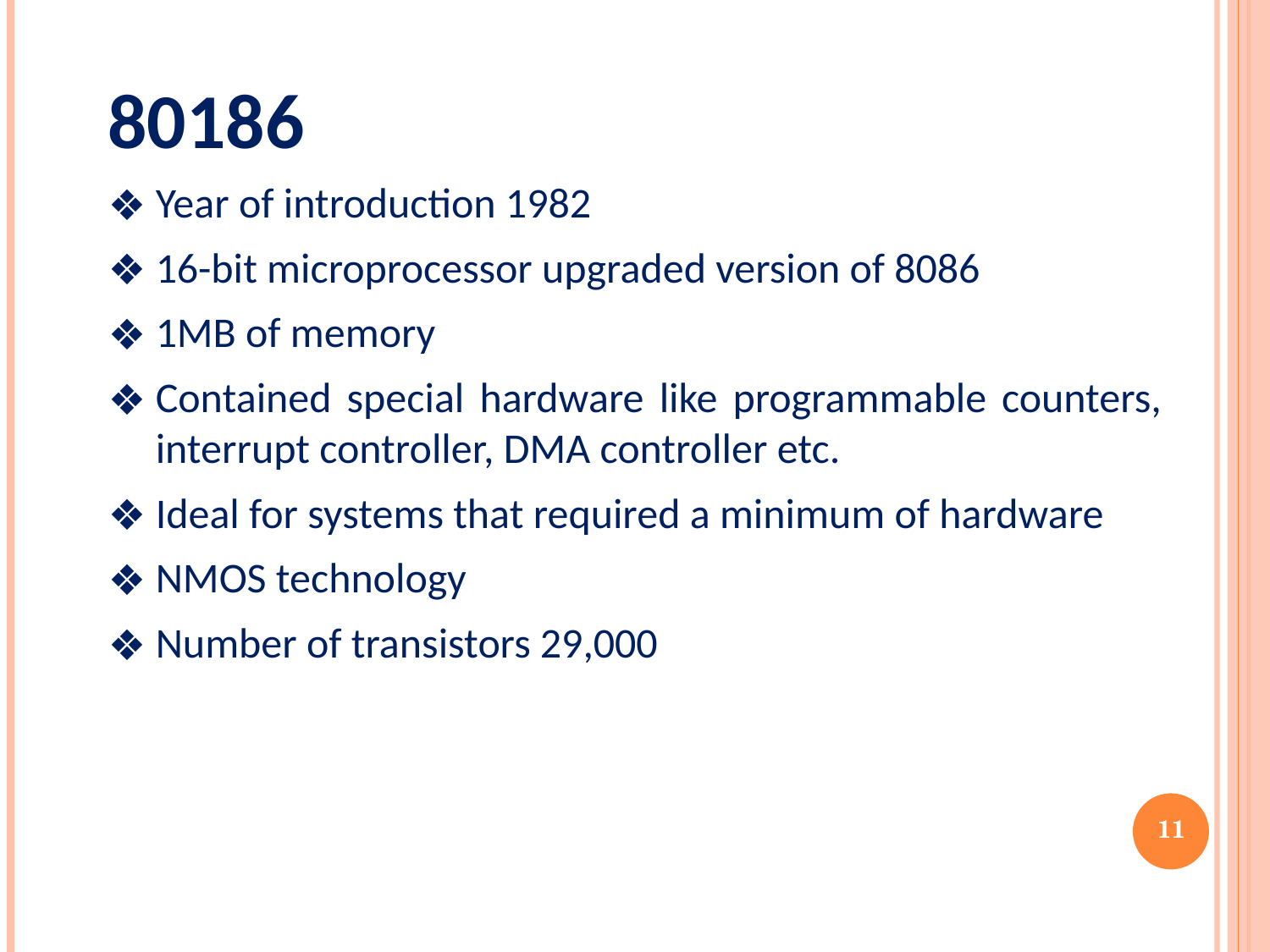

80186
Year of introduction 1982
16-bit microprocessor upgraded version of 8086
1MB of memory
Contained special hardware like programmable counters, interrupt controller, DMA controller etc.
Ideal for systems that required a minimum of hardware
NMOS technology
Number of transistors 29,000

11